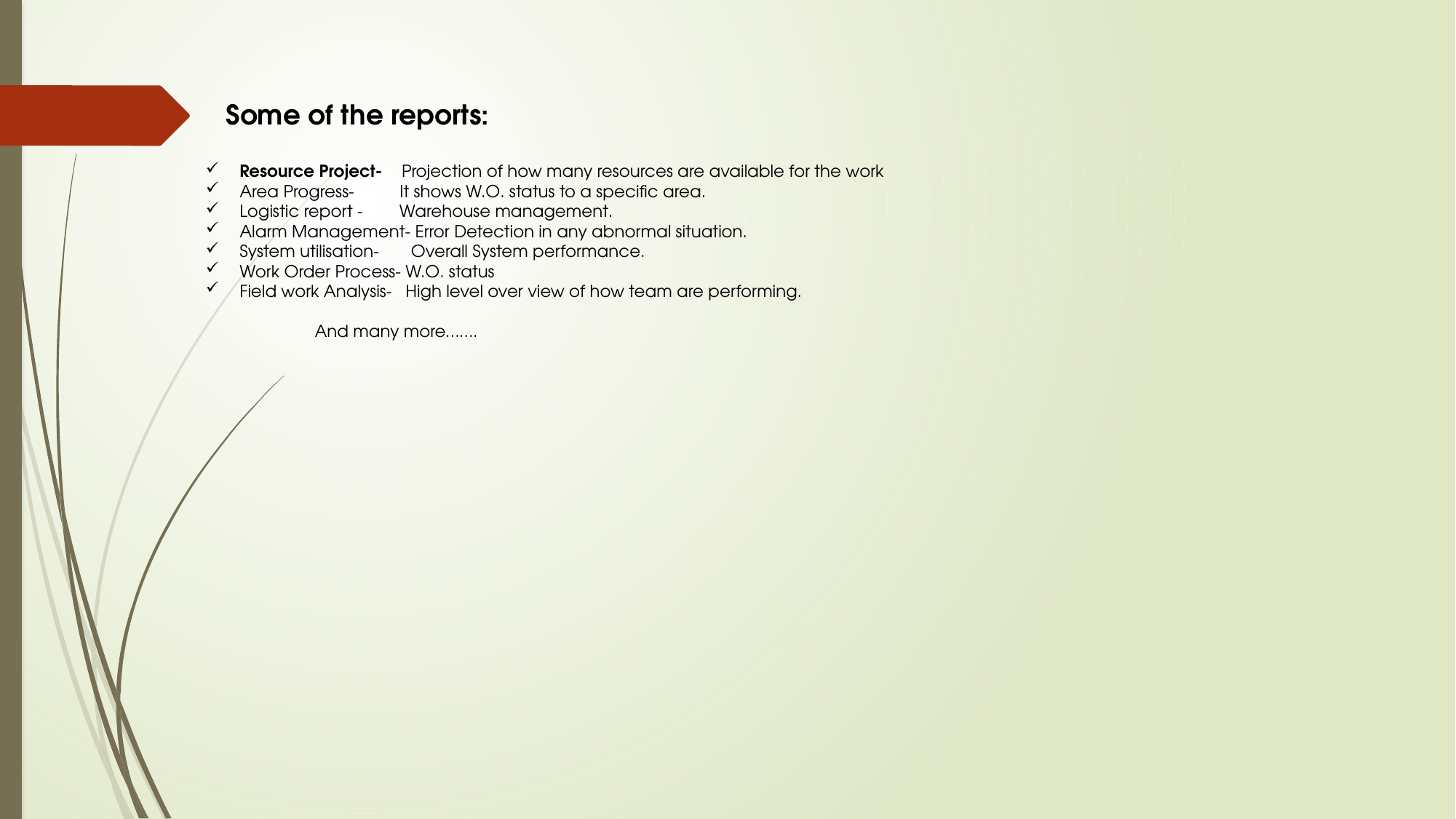

Some of the reports:
Resource Project-    Projection of how many resources are available for the work
Area Progress-          It shows W.O. status to a specific area.
Logistic report -        Warehouse management.
Alarm Management- Error Detection in any abnormal situation.
System utilisation-       Overall System performance.
Work Order Process- W.O. status
Field work Analysis-   High level over view of how team are performing.

And many more…….